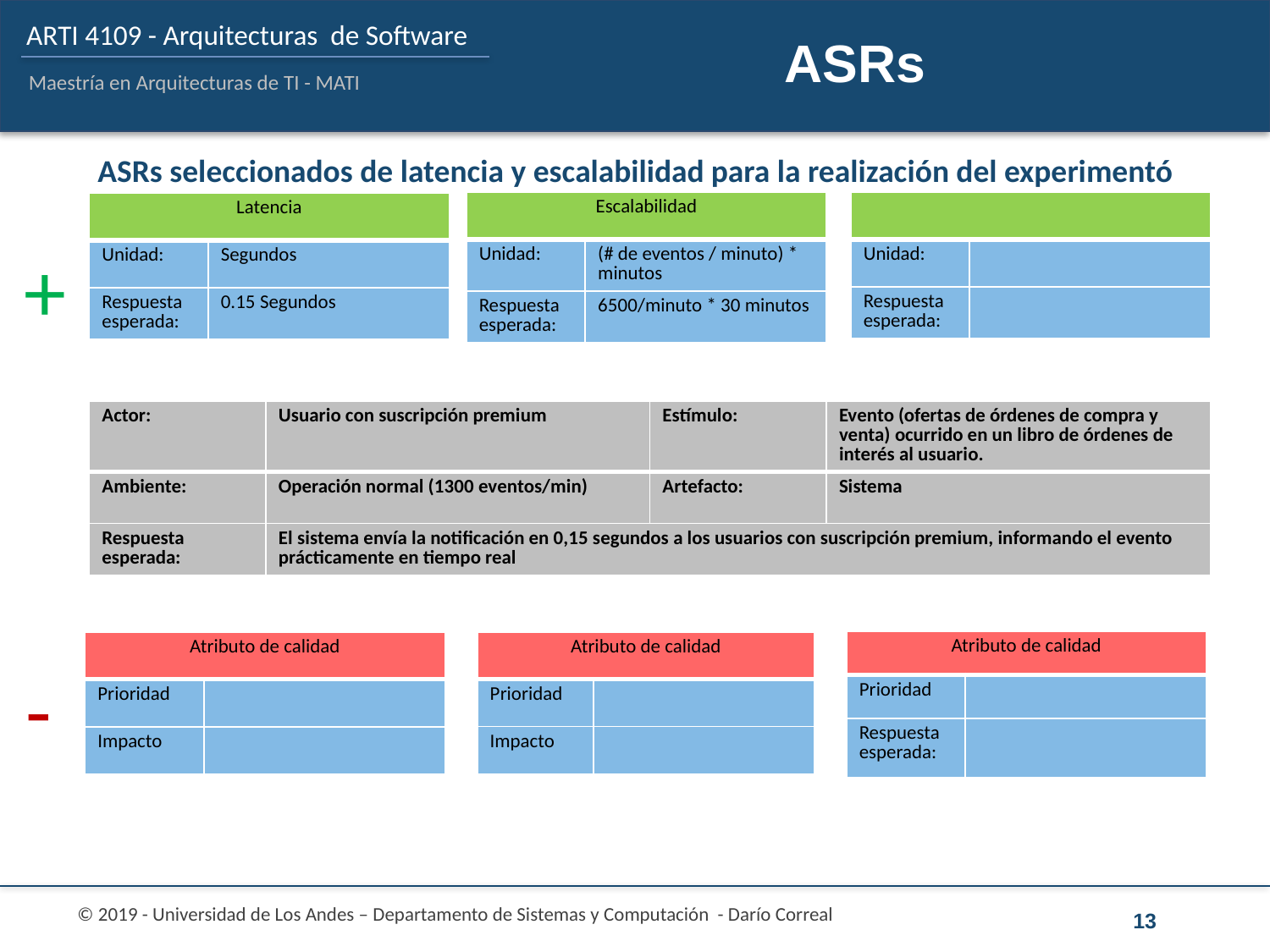

# ASRs
ASRs seleccionados de latencia y escalabilidad para la realización del experimentó
| Escalabilidad |  |
| --- | --- |
| Unidad: | (# de eventos / minuto) \* minutos |
| Respuesta esperada: | 6500/minuto \* 30 minutos |
|  |  |
| --- | --- |
| Unidad: |  |
| Respuesta esperada: |  |
| Latencia |  |
| --- | --- |
| Unidad: | Segundos |
| Respuesta esperada: | 0.15 Segundos |
+
| Actor: | Usuario con suscripción premium | Estímulo: | Evento (ofertas de órdenes de compra y venta) ocurrido en un libro de órdenes de interés al usuario. |
| --- | --- | --- | --- |
| Ambiente: | Operación normal (1300 eventos/min) | Artefacto: | Sistema |
| Respuesta esperada: | El sistema envía la notificación en 0,15 segundos a los usuarios con suscripción premium, informando el evento prácticamente en tiempo real |  |  |
| Atributo de calidad |  |
| --- | --- |
| Prioridad |  |
| Respuesta esperada: |  |
| Atributo de calidad |  |
| --- | --- |
| Prioridad |  |
| Impacto |  |
| Atributo de calidad |  |
| --- | --- |
| Prioridad |  |
| Impacto |  |
-
13
© 2019 - Universidad de Los Andes – Departamento de Sistemas y Computación  - Darío Correal